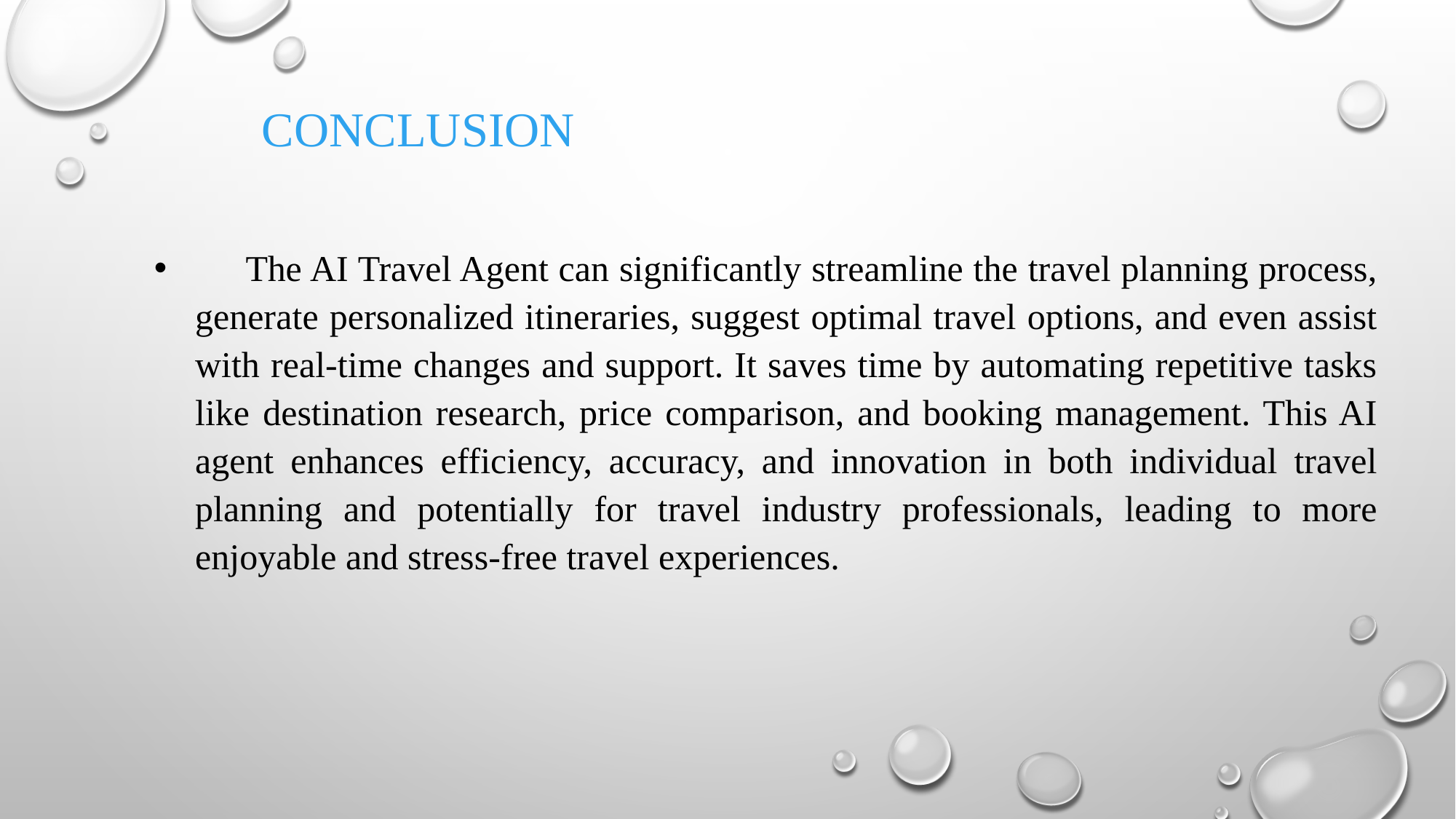

# Conclusion
     The AI Travel Agent can significantly streamline the travel planning process, generate personalized itineraries, suggest optimal travel options, and even assist with real-time changes and support. It saves time by automating repetitive tasks like destination research, price comparison, and booking management. This AI agent enhances efficiency, accuracy, and innovation in both individual travel planning and potentially for travel industry professionals, leading to more enjoyable and stress-free travel experiences.